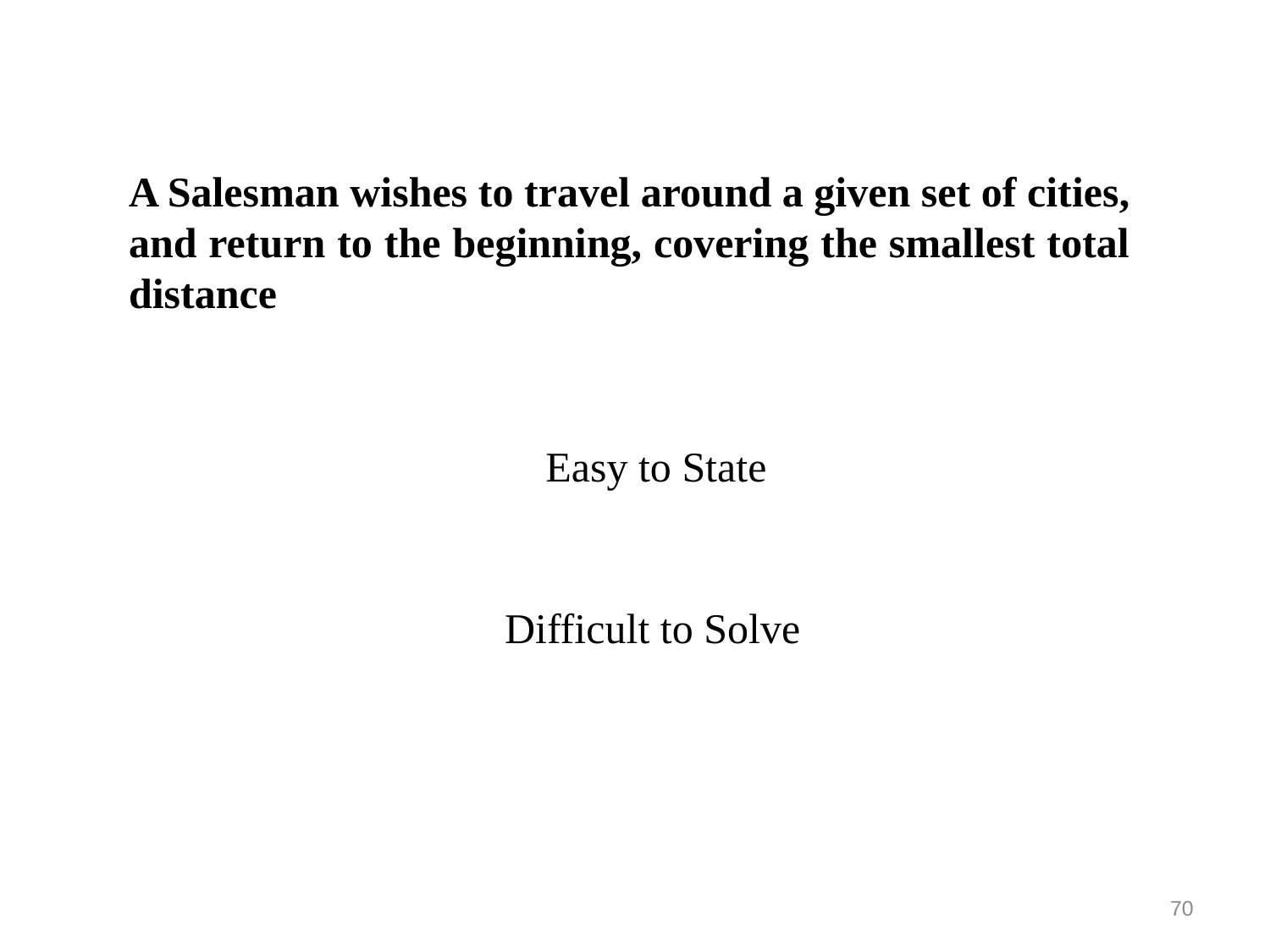

A Salesman wishes to travel around a given set of cities, and return to the beginning, covering the smallest total distance

Easy to State

Difficult to Solve
70